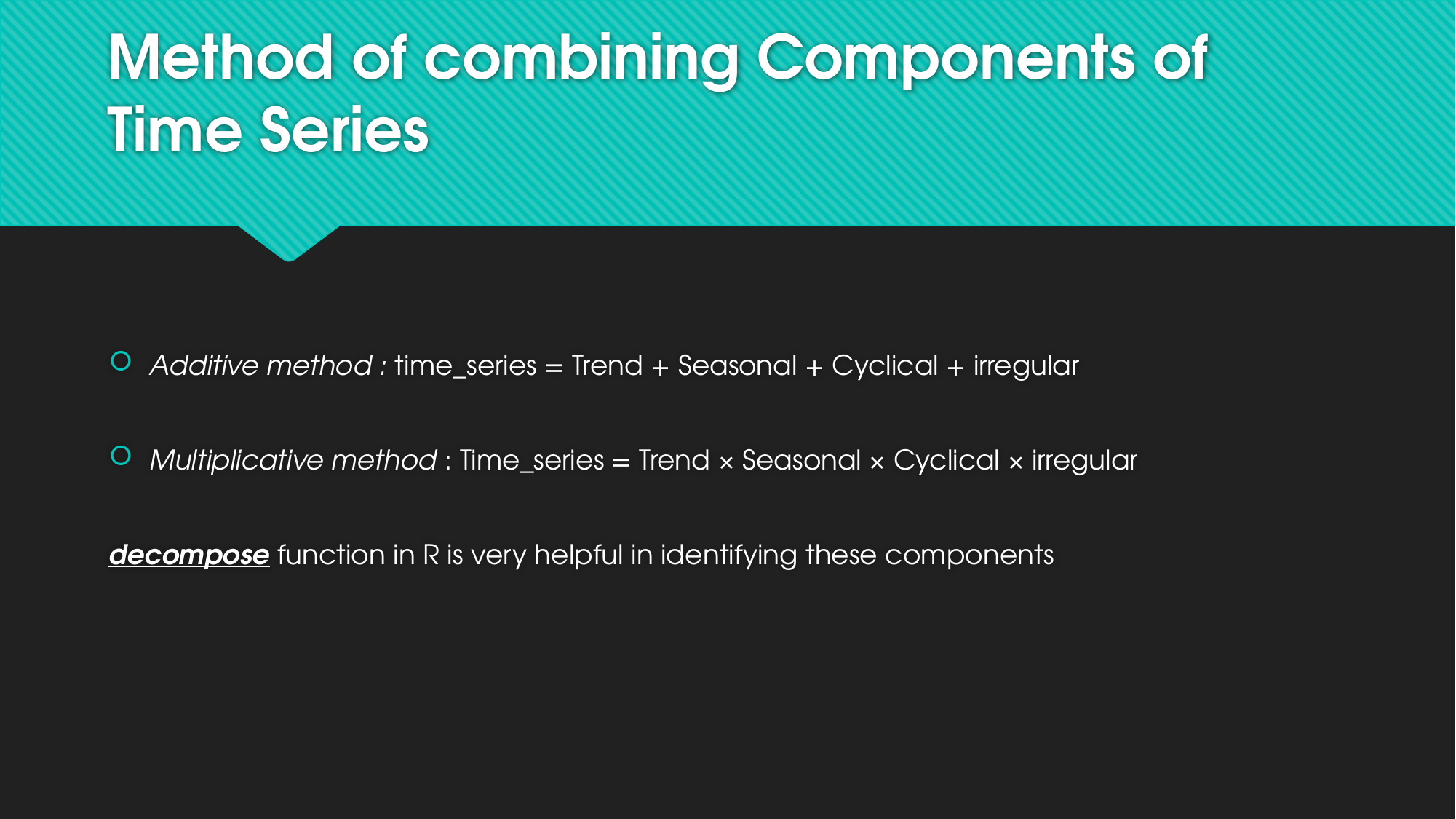

# Method of combining Components of Time Series
Additive method : time_series = Trend + Seasonal + Cyclical + irregular

Multiplicative method : Time_series = Trend × Seasonal × Cyclical × irregular

decompose function in R is very helpful in identifying these components